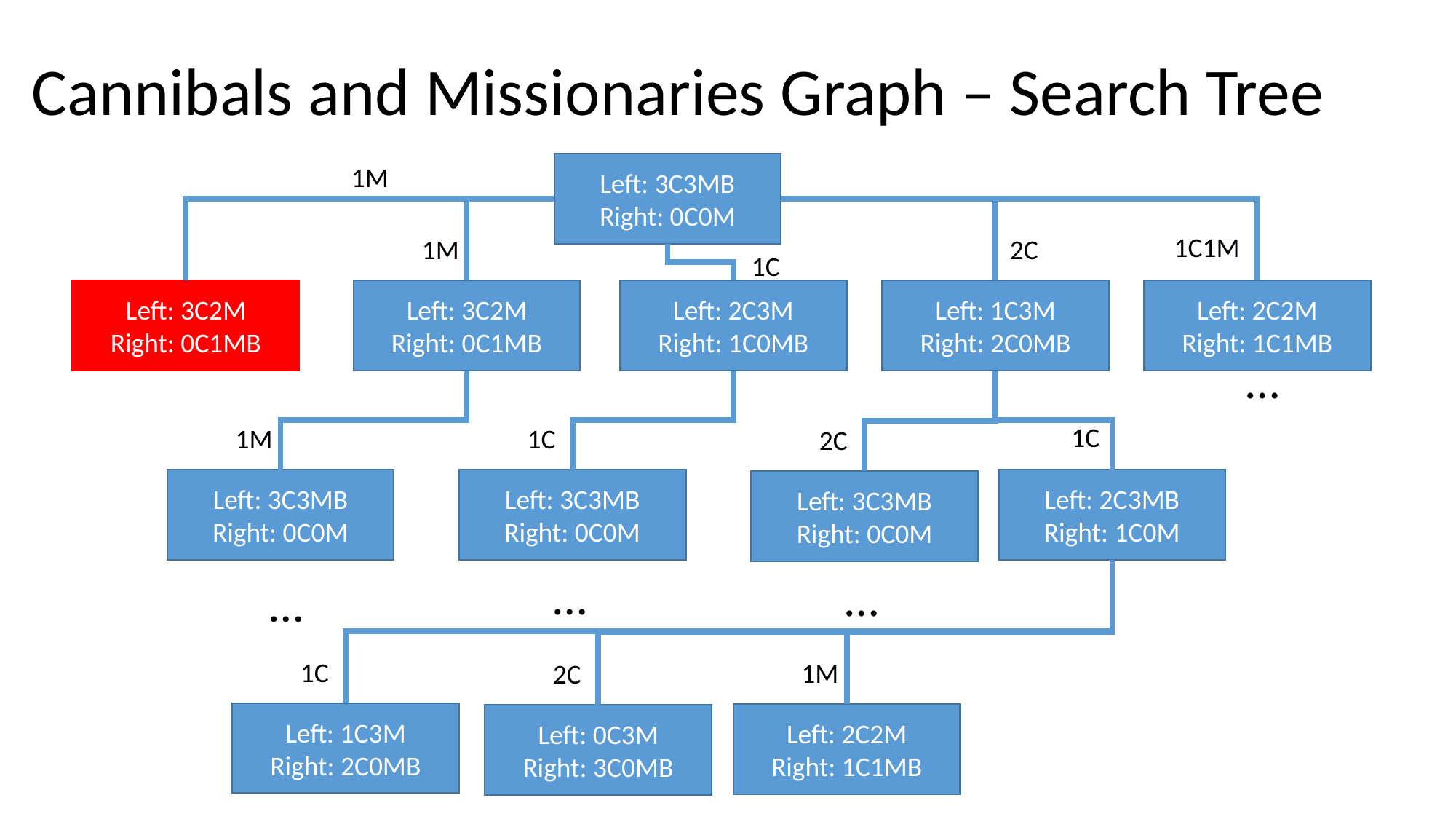

# Cannibals and Missionaries Graph – Search Tree
Left: 3C3MB
Right: 0C0M
1M
1C1M
1M
2C
1C
Left: 3C2M
Right: 0C1MB
Left: 3C2M
Right: 0C1MB
Left: 2C3M
Right: 1C0MB
Left: 1C3M
Right: 2C0MB
Left: 2C2M
Right: 1C1MB
…
1C
1M
1C
2C
Left: 3C3MB
Right: 0C0M
Left: 3C3MB
Right: 0C0M
Left: 2C3MB
Right: 1C0M
Left: 3C3MB
Right: 0C0M
…
…
…
1C
1M
2C
Left: 1C3M
Right: 2C0MB
Left: 2C2M
Right: 1C1MB
Left: 0C3M
Right: 3C0MB